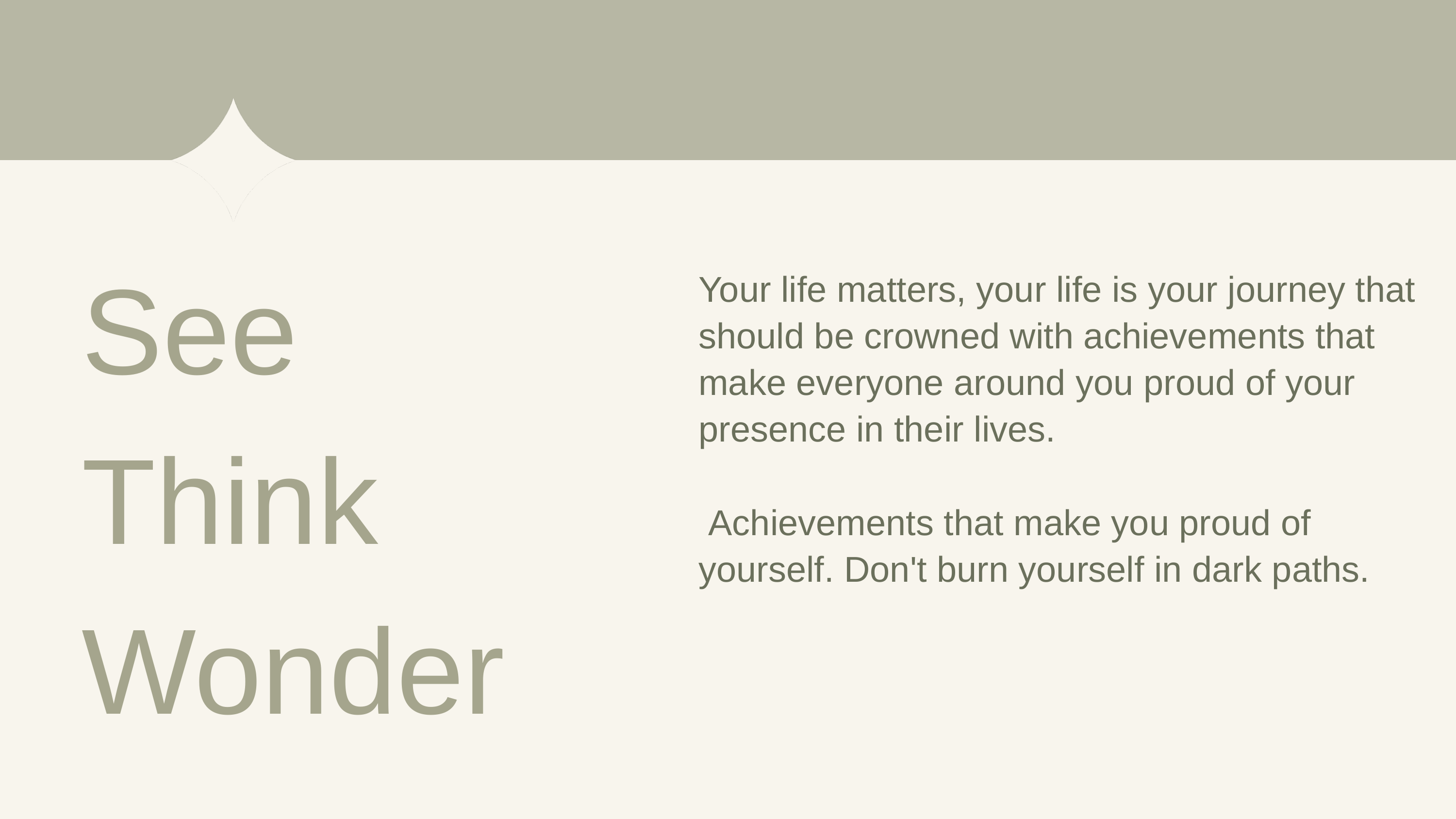

See
Think
Wonder
Your life matters, your life is your journey that should be crowned with achievements that make everyone around you proud of your presence in their lives.

 Achievements that make you proud of yourself. Don't burn yourself in dark paths.